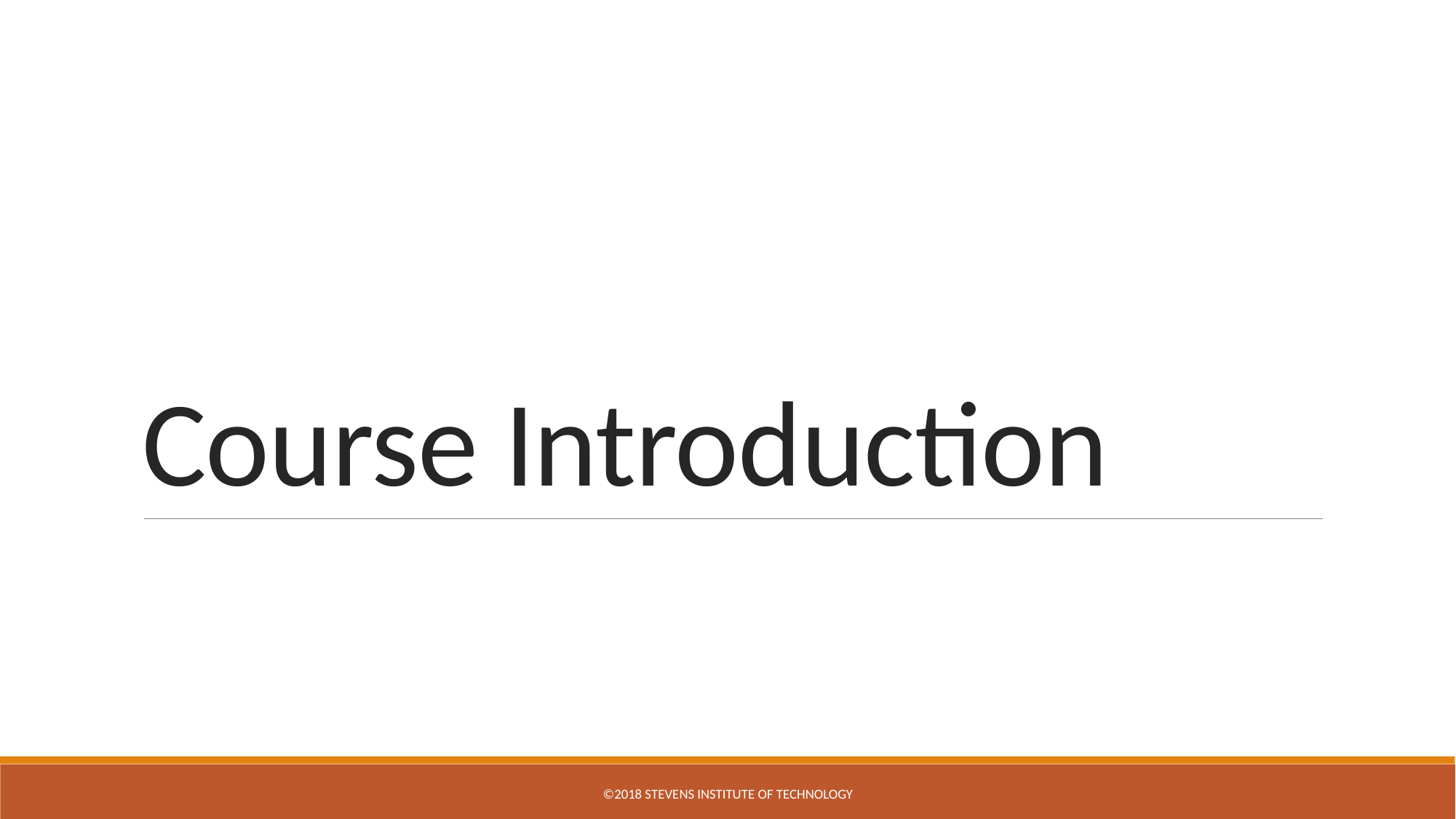

# Course Introduction

©2018 Stevens Institute of Technology